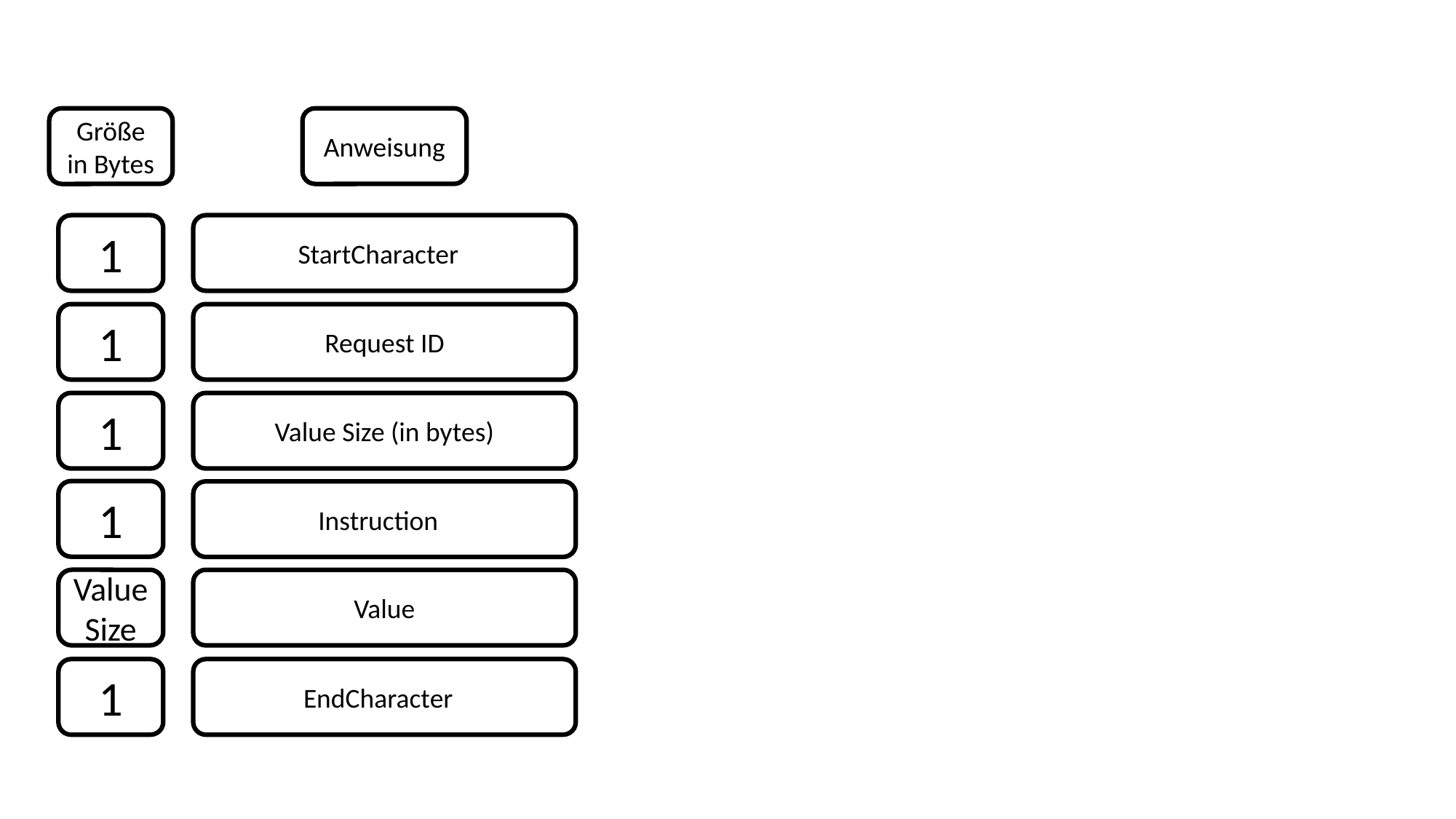

Größe in Bytes
Anweisung
StartCharacterS
1
Request ID
1
Value Size (in bytes)
1
1
InstructionS
Value
Value Size
EndCharacterS
1